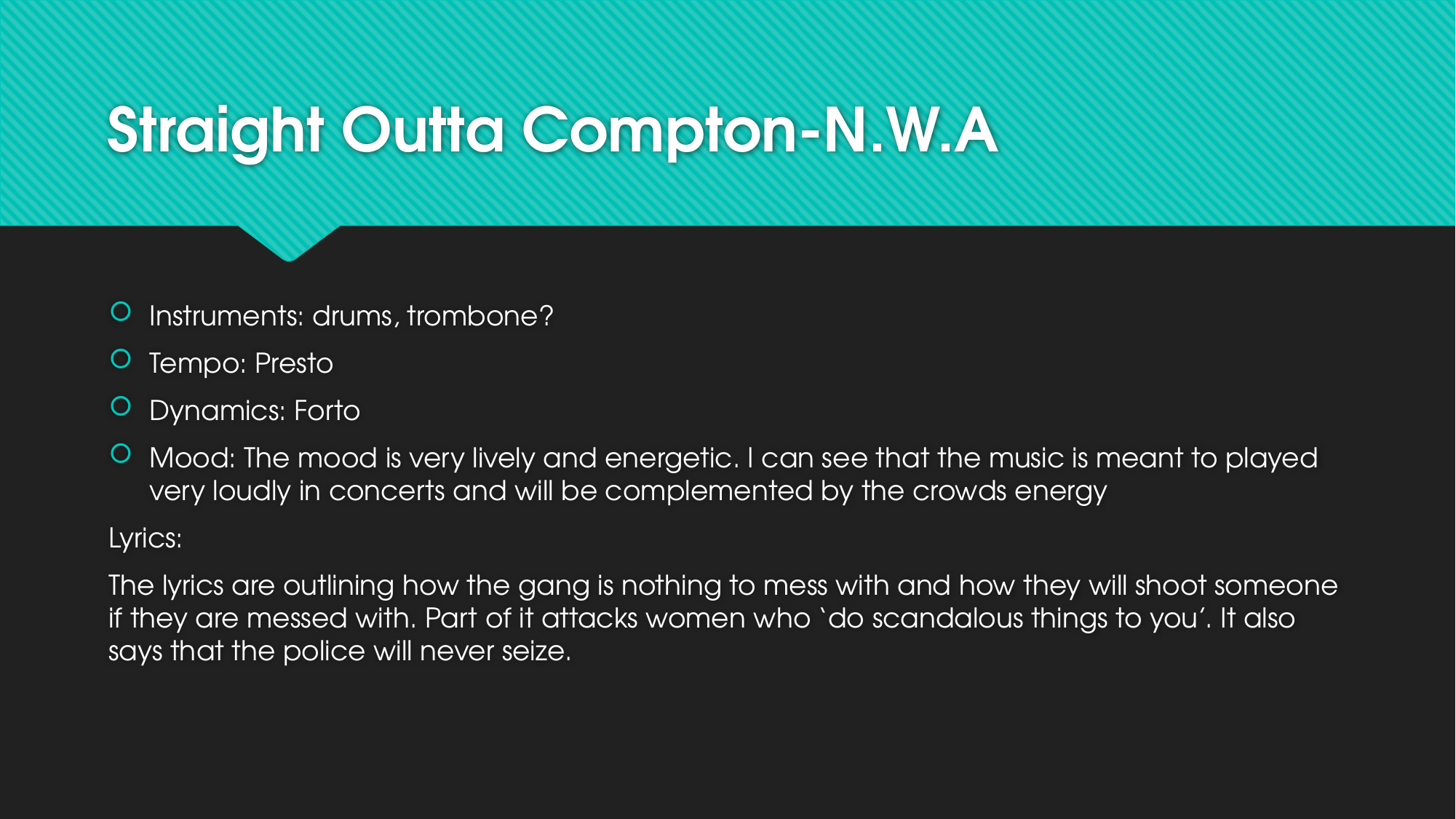

# Straight Outta Compton-N.W.A
Instruments: drums, trombone?
Tempo: Presto
Dynamics: Forto
Mood: The mood is very lively and energetic. I can see that the music is meant to played very loudly in concerts and will be complemented by the crowds energy
Lyrics:
The lyrics are outlining how the gang is nothing to mess with and how they will shoot someone if they are messed with. Part of it attacks women who ‘do scandalous things to you’. It also says that the police will never seize.